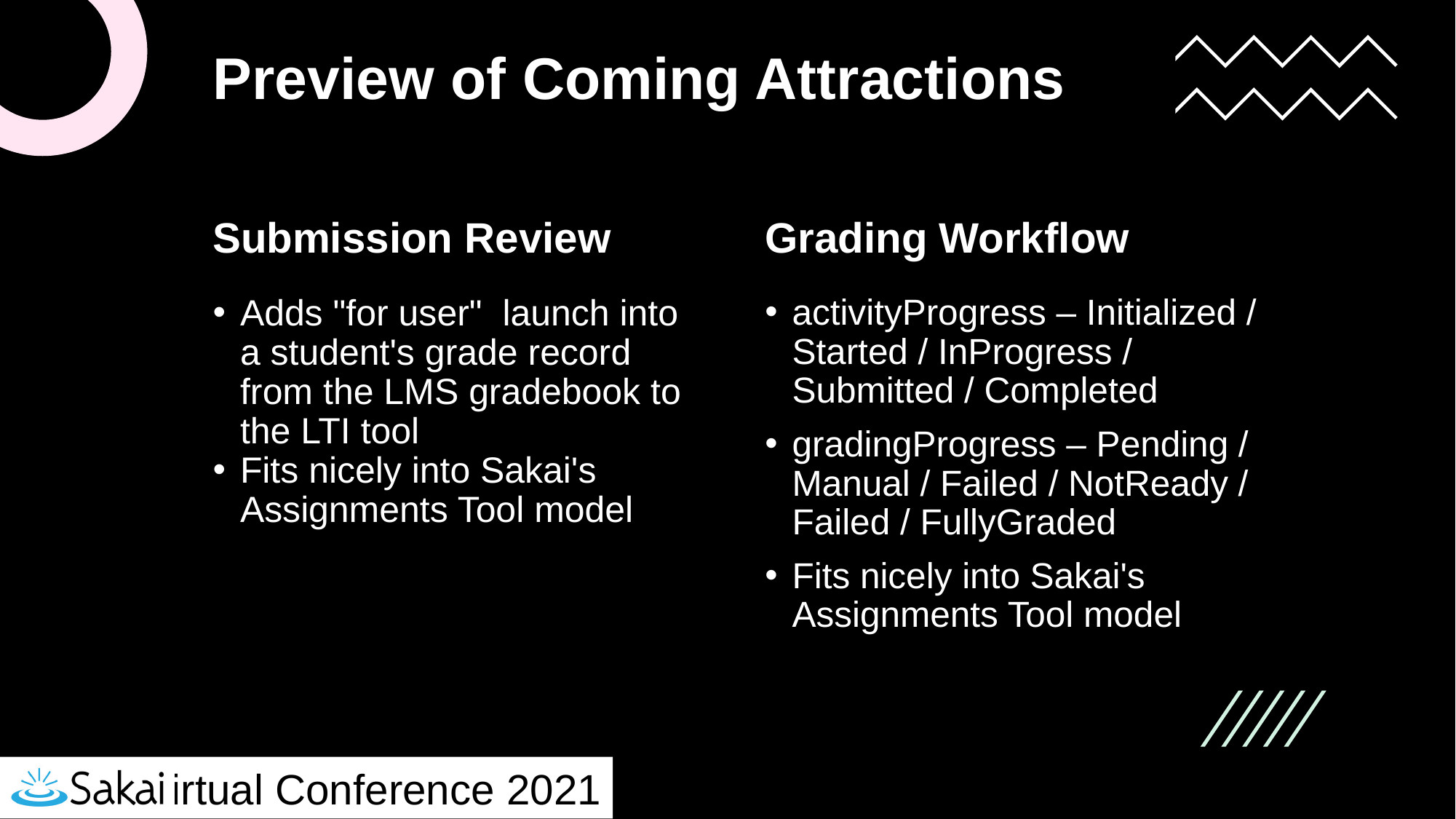

# Preview of Coming Attractions
Submission Review
Grading Workflow

Adds "for user"  launch into a student's grade record from the LMS gradebook to the LTI tool
Fits nicely into Sakai's Assignments Tool model
activityProgress – Initialized / Started / InProgress / Submitted / Completed
gradingProgress – Pending / Manual / Failed / NotReady / Failed / FullyGraded
Fits nicely into Sakai's Assignments Tool model